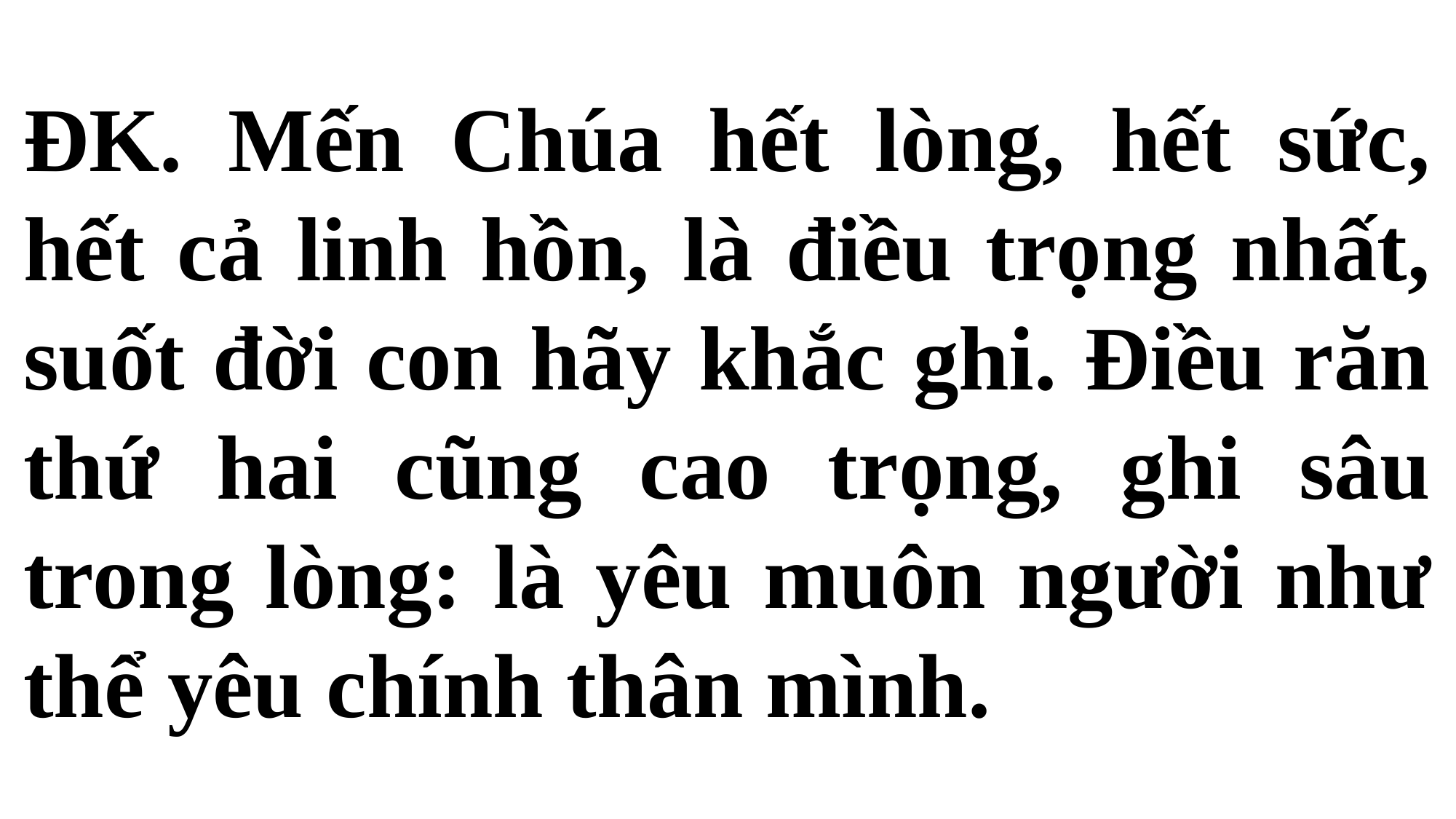

# ĐK. Mến Chúa hết lòng, hết sức, hết cả linh hồn, là điều trọng nhất, suốt đời con hãy khắc ghi. Điều răn thứ hai cũng cao trọng, ghi sâu trong lòng: là yêu muôn người như thể yêu chính thân mình.